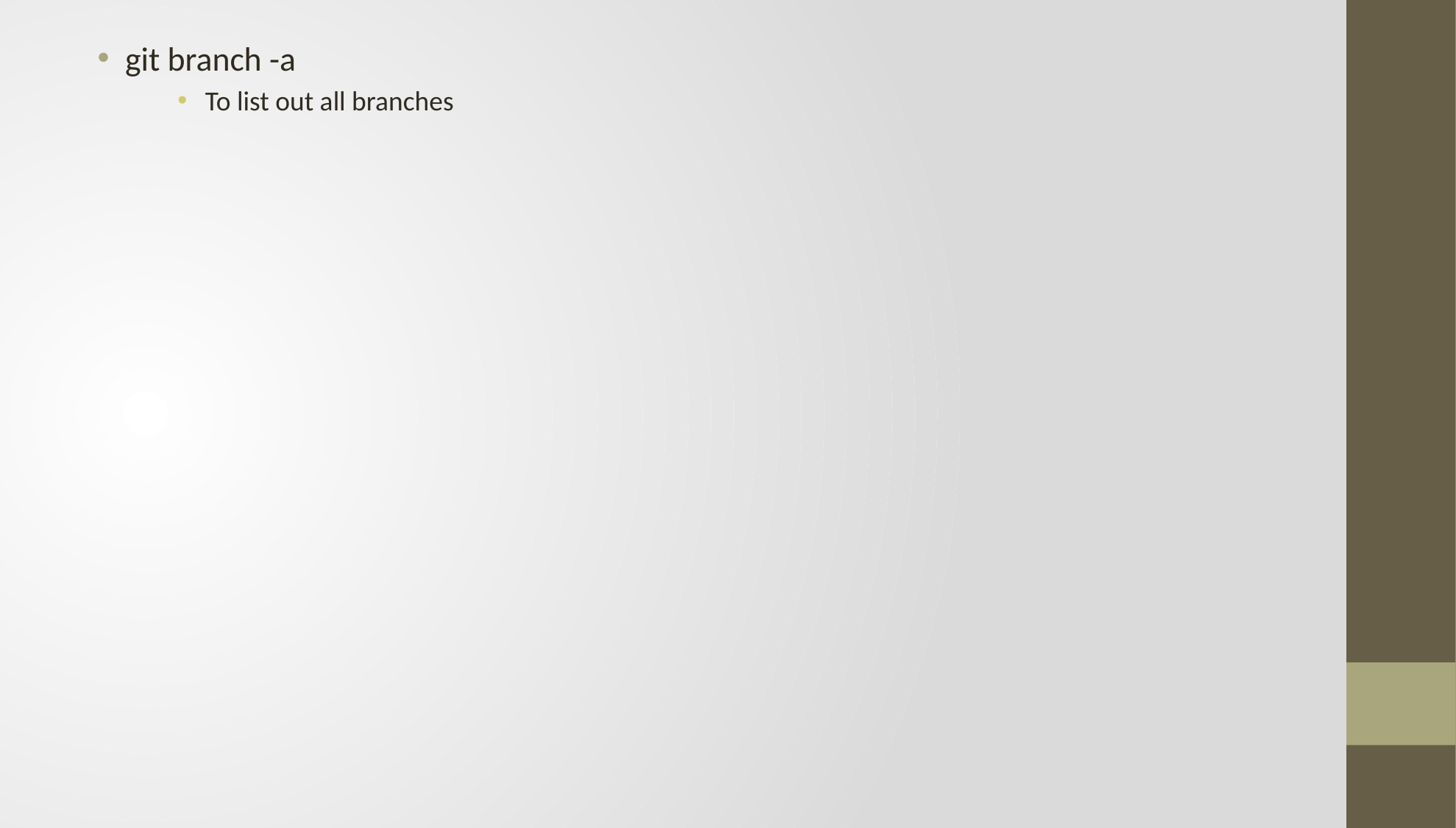

git branch -a
To list out all branches